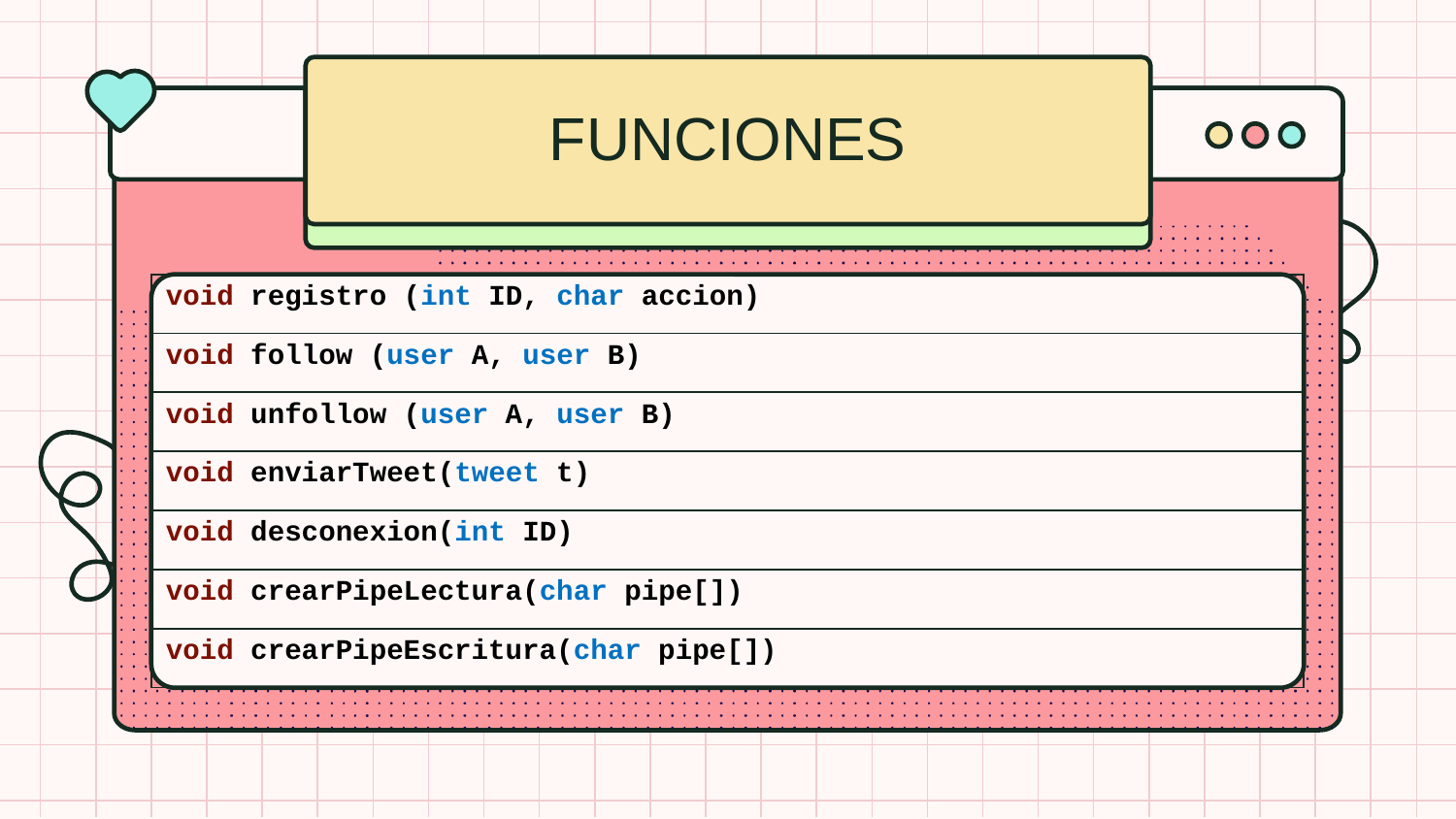

# FUNCIONES

| void registro (int ID, char accion) |
| --- |
| void follow (user A, user B) |
| void unfollow (user A, user B) |
| void enviarTweet(tweet t) |
| void desconexion(int ID) |
| void crearPipeLectura(char pipe[]) |
| void crearPipeEscritura(char pipe[]) |